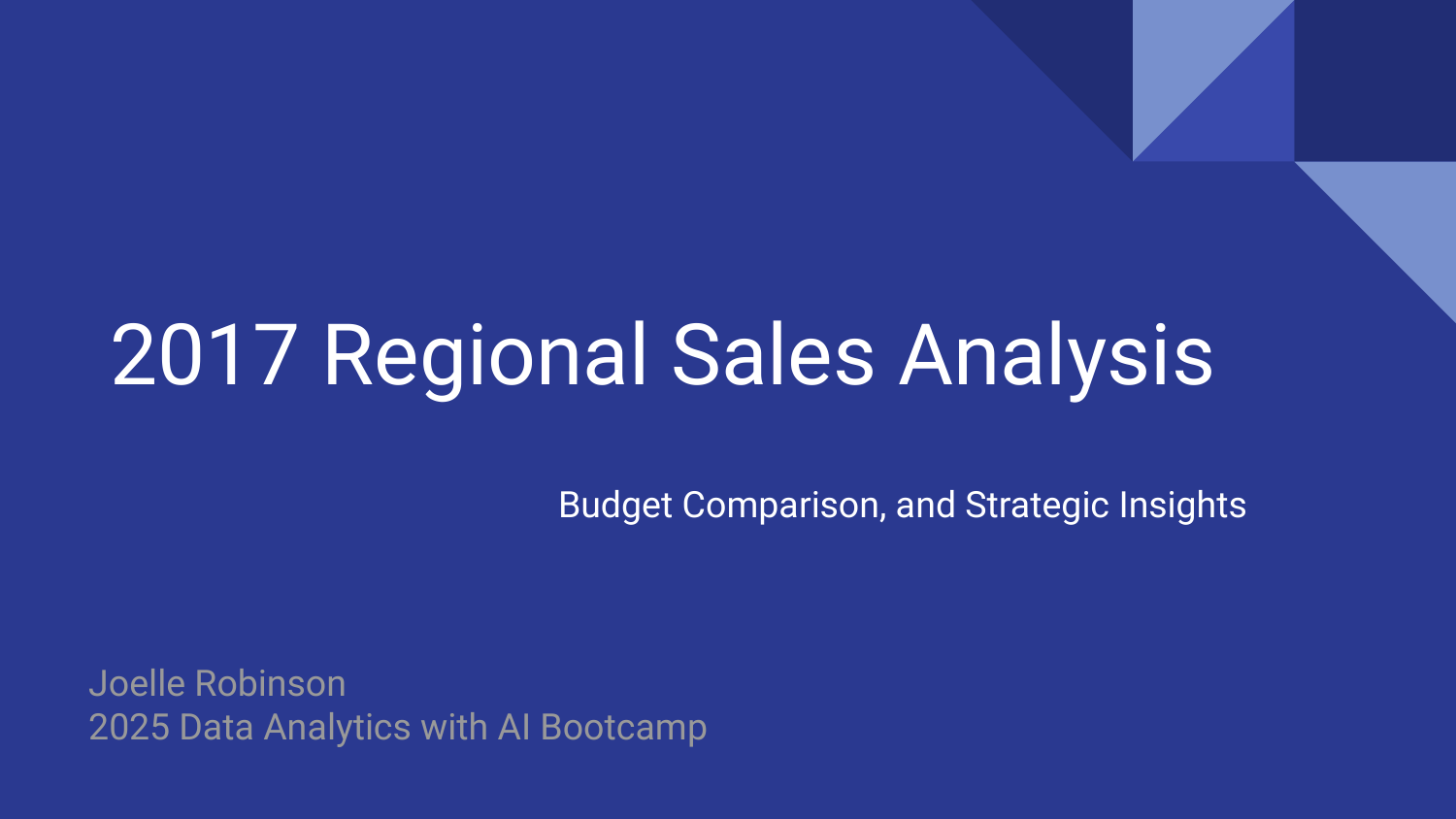

# 2017 Regional Sales Analysis

 Budget Comparison, and Strategic Insights
Joelle Robinson
2025 Data Analytics with AI Bootcamp